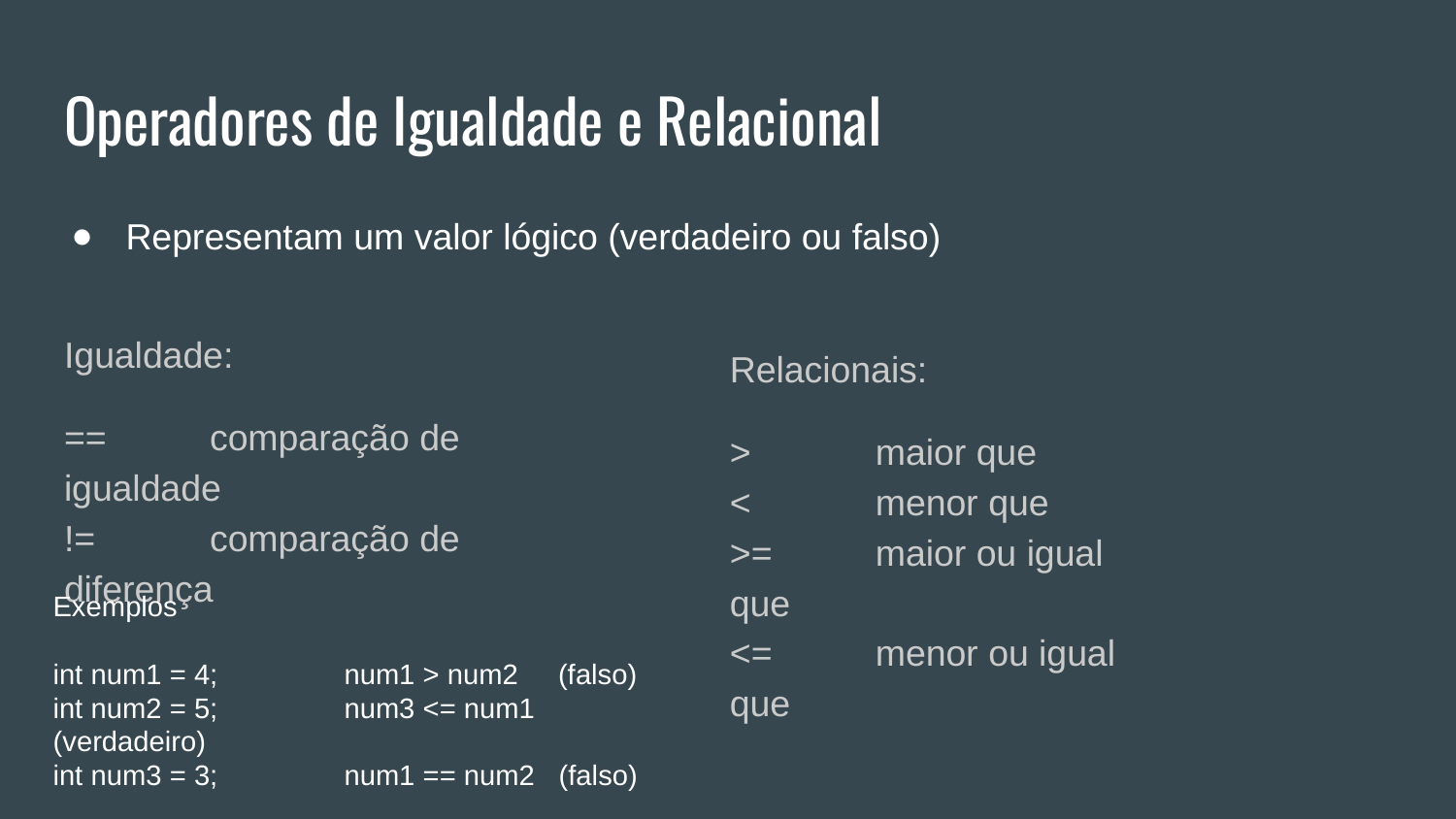

# Operadores de Igualdade e Relacional
Representam um valor lógico (verdadeiro ou falso)
Igualdade:
==	comparação de igualdade
!=	comparação de diferença

Relacionais:
>	maior que
<	menor que
>=	maior ou igual que
<=	menor ou igual que
Exemplos

int num1 = 4;	num1 > num2     (falso)
int num2 = 5;	num3 <= num1   (verdadeiro)
int num3 = 3;	num1 == num2   (falso)